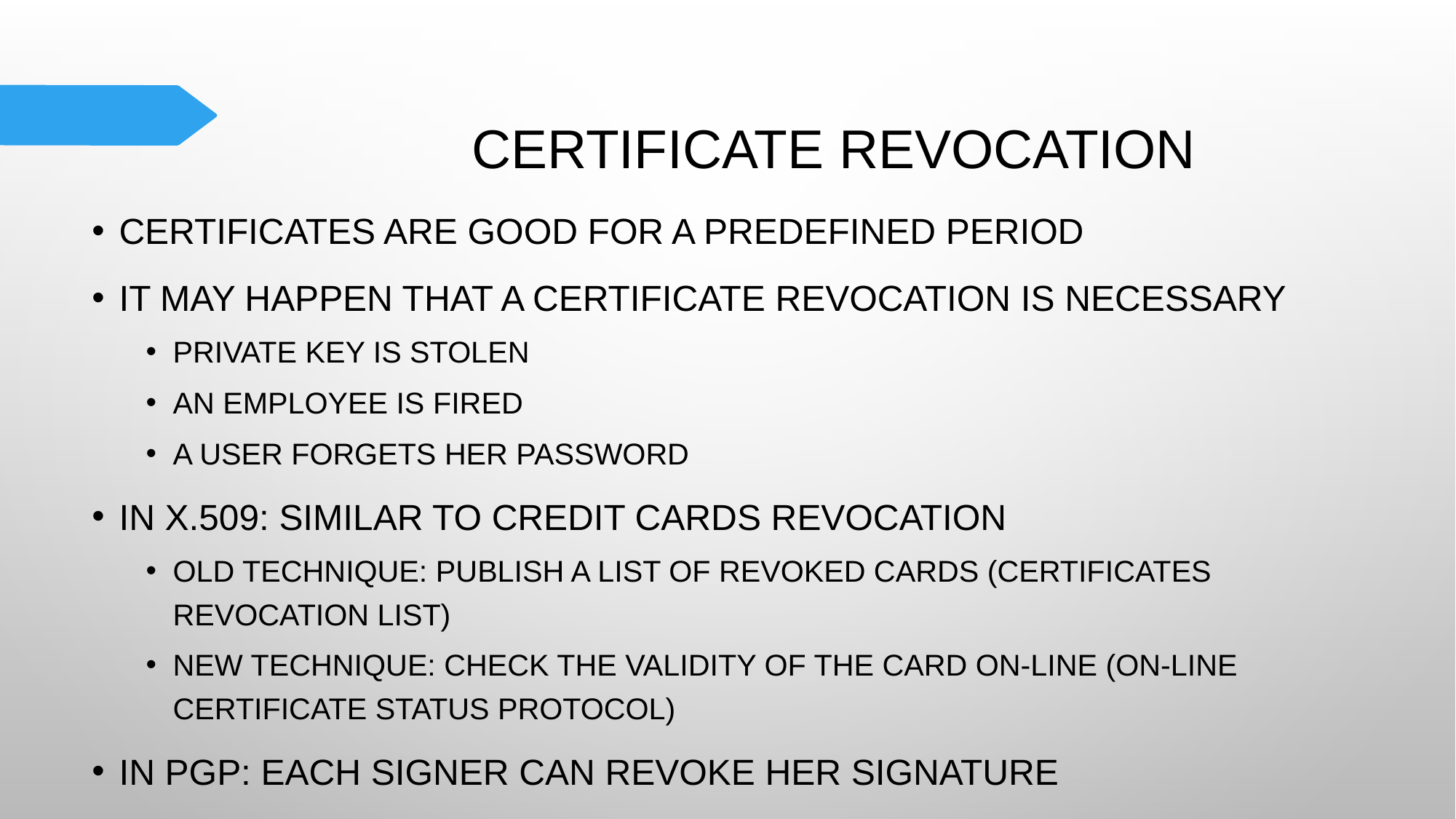

# Certificate revocation
Certificates are good for a predefined period
It may happen that a certificate revocation is necessary
Private key is stolen
An employee is fired
A user forgets her password
In X.509: Similar to credit cards revocation
Old technique: publish a list of revoked cards (Certificates Revocation List)
New technique: check the validity of the card on-line (On-line Certificate Status Protocol)
In PGP: each signer can revoke her signature